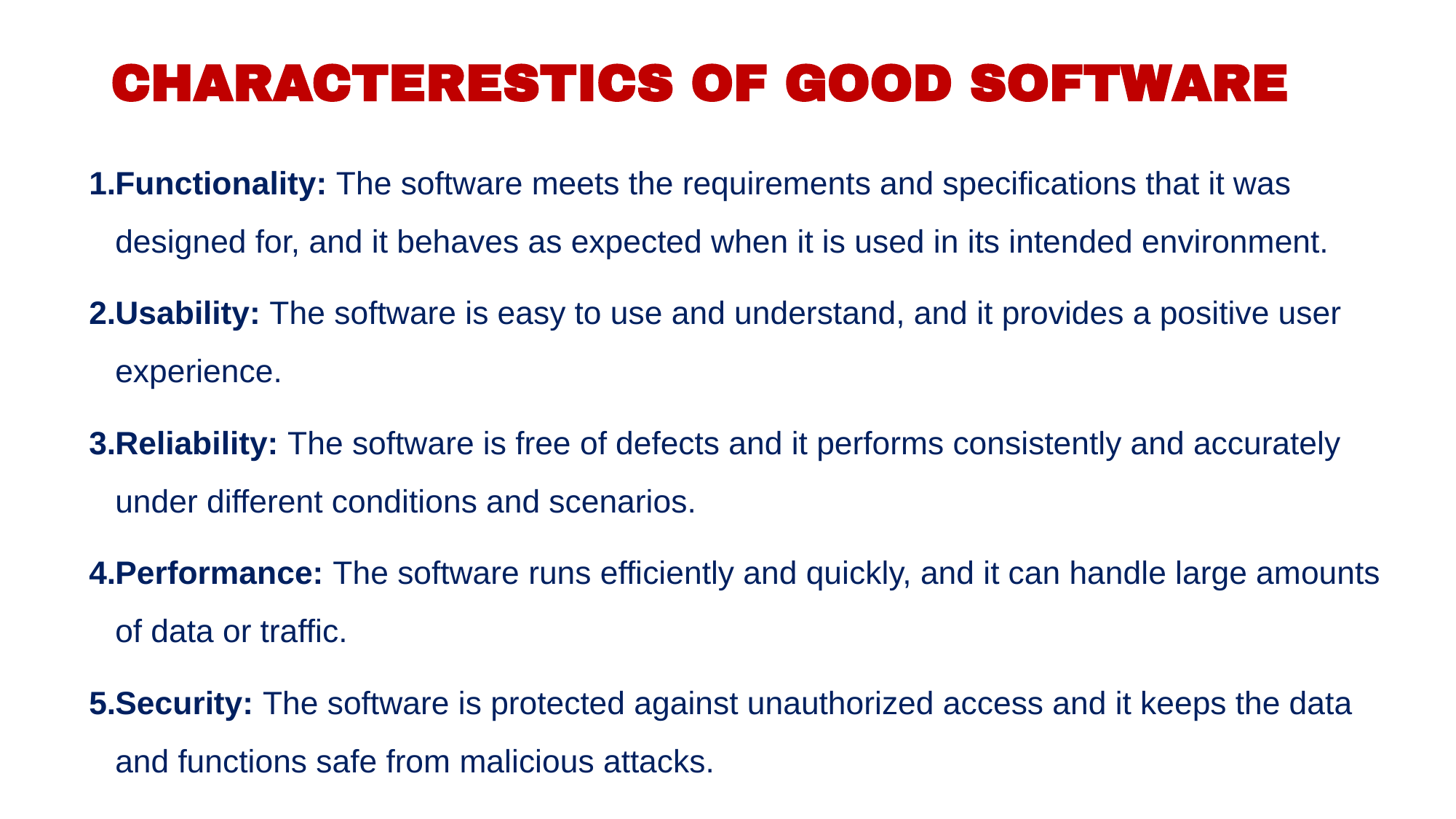

# CHARACTERESTICS OF GOOD SOFTWARE
Functionality: The software meets the requirements and specifications that it was designed for, and it behaves as expected when it is used in its intended environment.
Usability: The software is easy to use and understand, and it provides a positive user experience.
Reliability: The software is free of defects and it performs consistently and accurately under different conditions and scenarios.
Performance: The software runs efficiently and quickly, and it can handle large amounts of data or traffic.
Security: The software is protected against unauthorized access and it keeps the data and functions safe from malicious attacks.